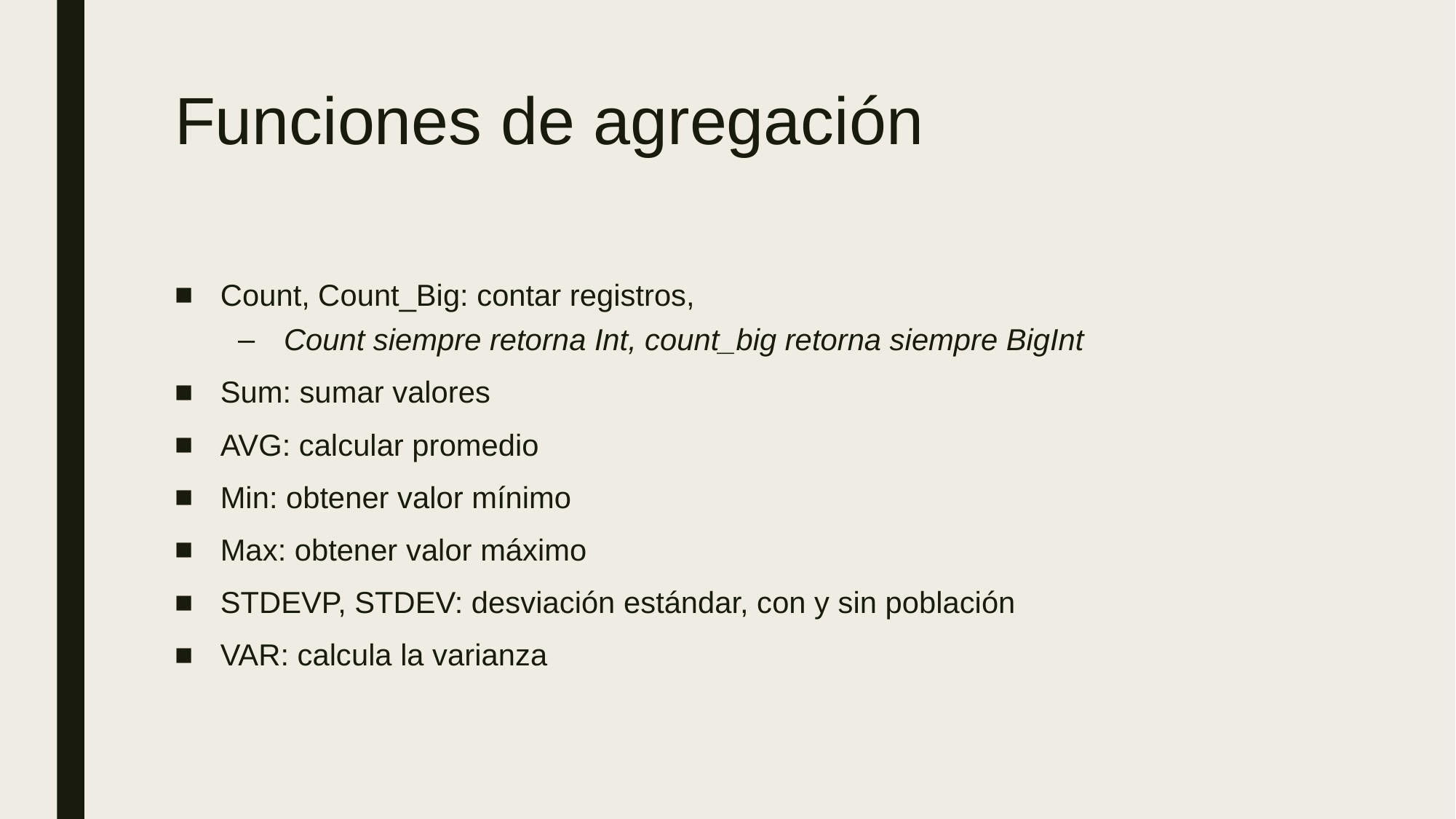

# Funciones de agregación
Count, Count_Big: contar registros,
Count siempre retorna Int, count_big retorna siempre BigInt
Sum: sumar valores
AVG: calcular promedio
Min: obtener valor mínimo
Max: obtener valor máximo
STDEVP, STDEV: desviación estándar, con y sin población
VAR: calcula la varianza